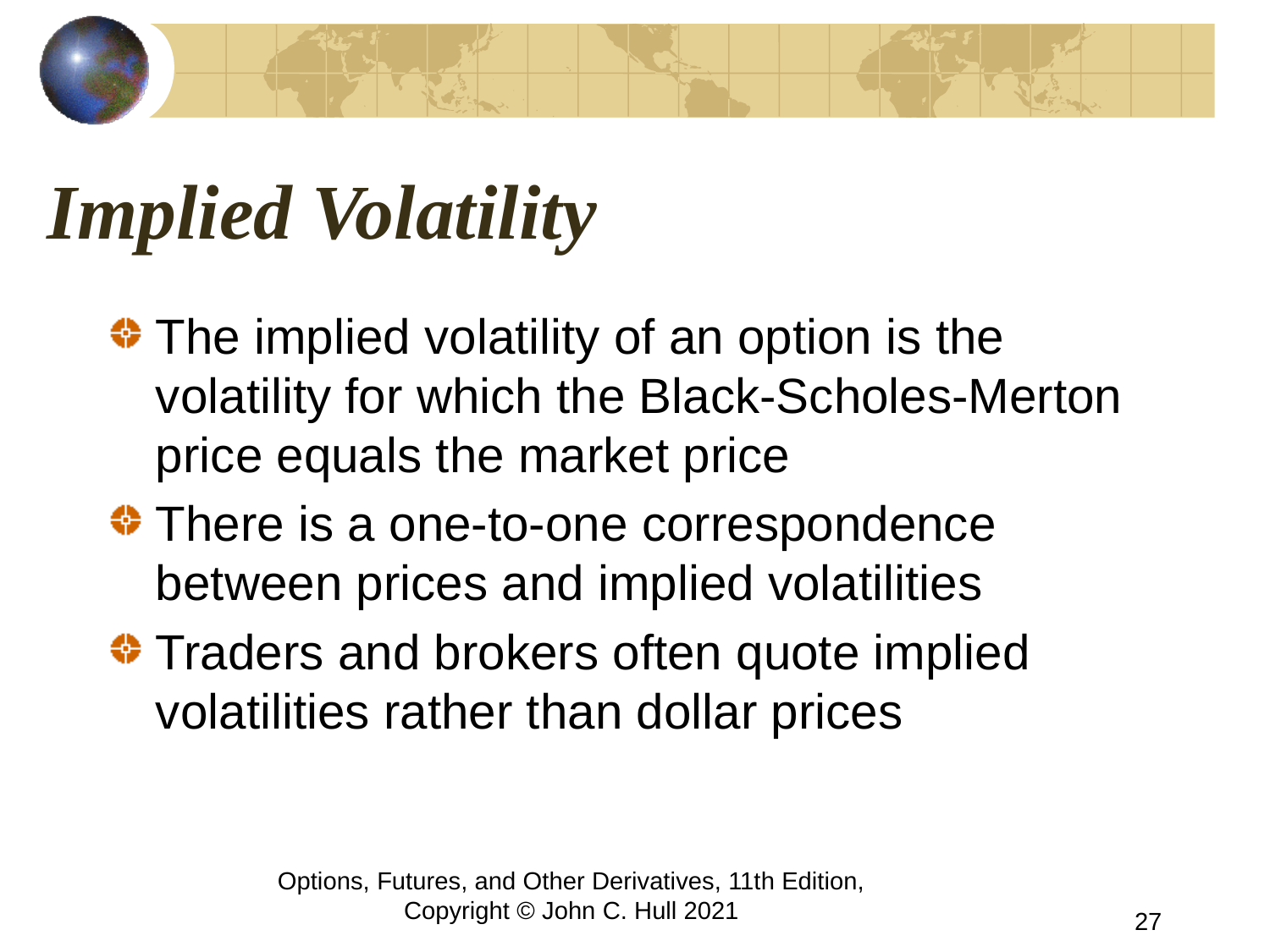

# Implied Volatility
The implied volatility of an option is the volatility for which the Black-Scholes-Merton price equals the market price
There is a one-to-one correspondence between prices and implied volatilities
Traders and brokers often quote implied volatilities rather than dollar prices
Options, Futures, and Other Derivatives, 11th Edition, Copyright © John C. Hull 2021
27